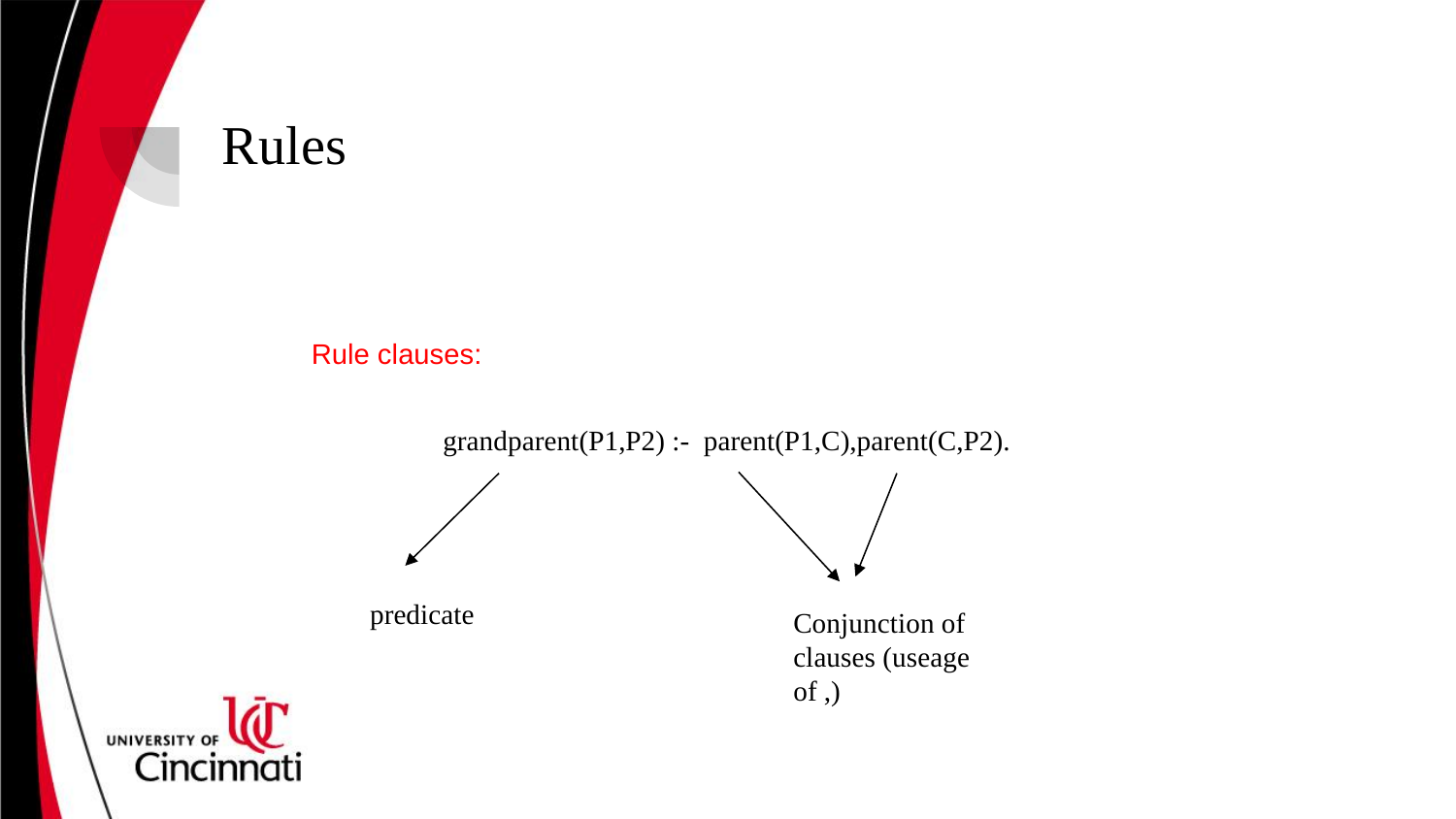

# Rules

Rule clauses:
grandparent(P1,P2) :-  parent(P1,C),parent(C,P2).

predicate
Conjunction of clauses (useage of ,)